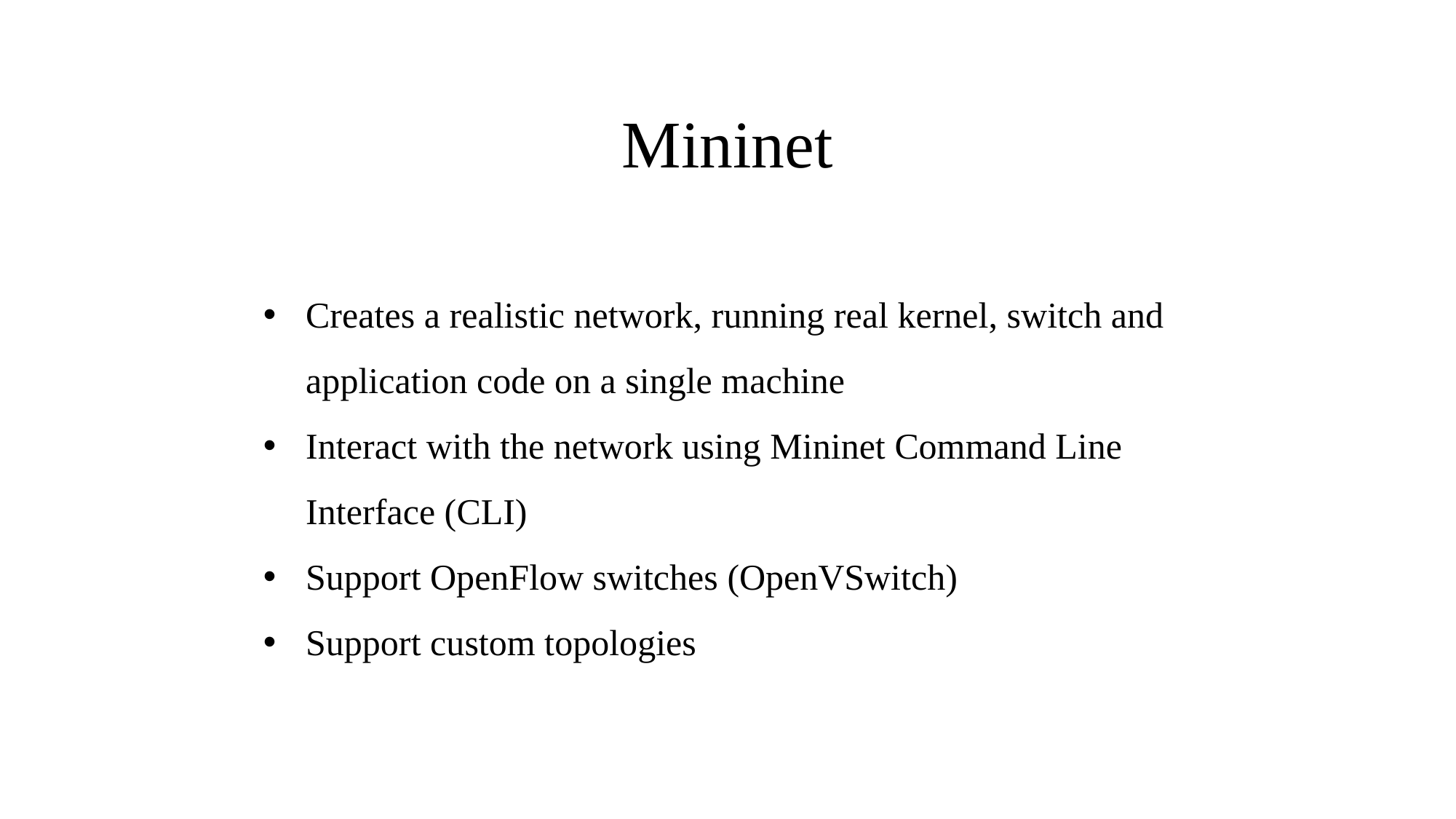

# Mininet

Creates a realistic network, running real kernel, switch and application code on a single machine
Interact with the network using Mininet Command Line Interface (CLI)
Support OpenFlow switches (OpenVSwitch)
Support custom topologies